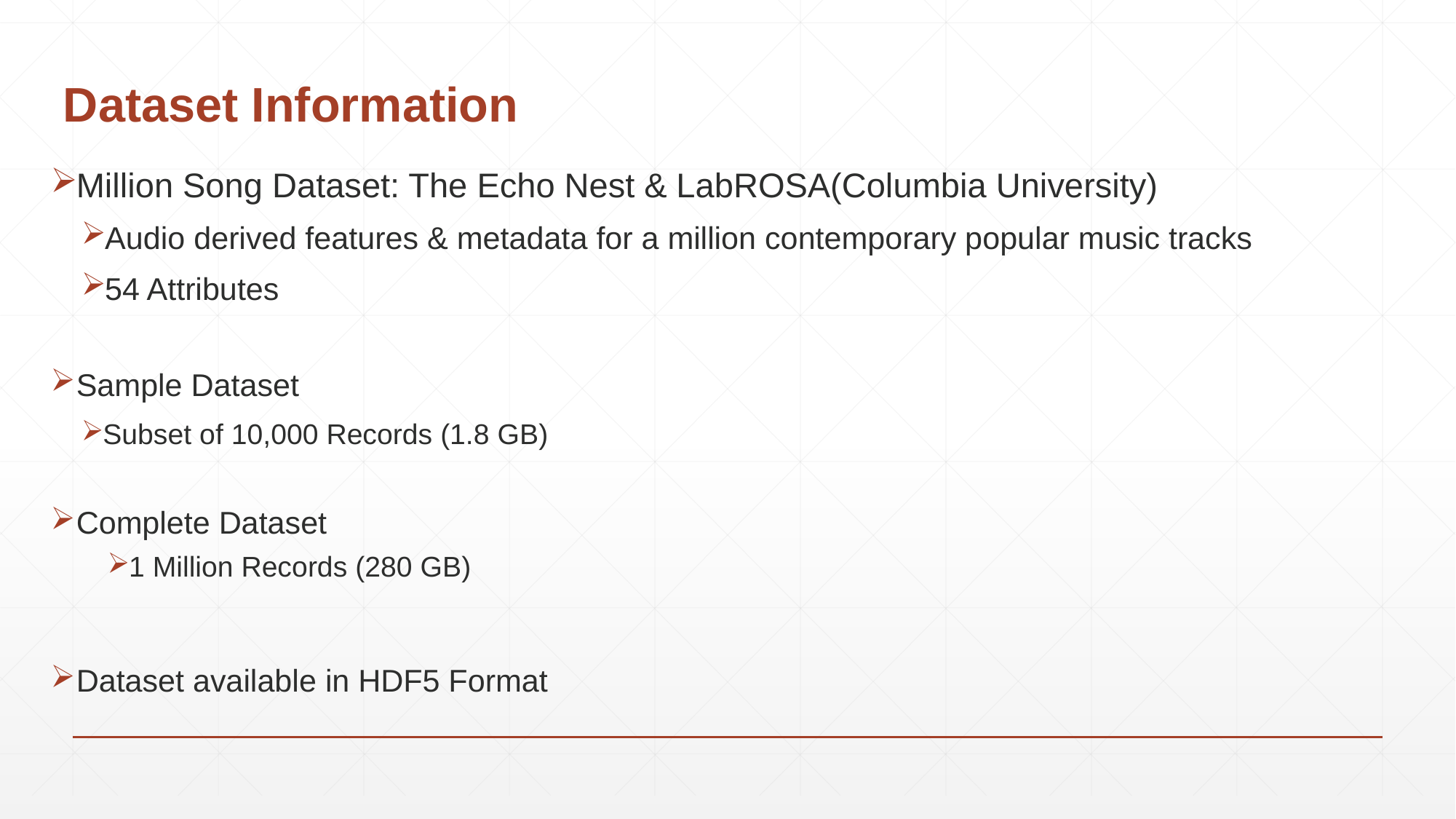

# Dataset Information
Million Song Dataset: The Echo Nest & LabROSA(Columbia University)
Audio derived features & metadata for a million contemporary popular music tracks
54 Attributes
Sample Dataset
Subset of 10,000 Records (1.8 GB)
Complete Dataset
1 Million Records (280 GB)

Dataset available in HDF5 Format